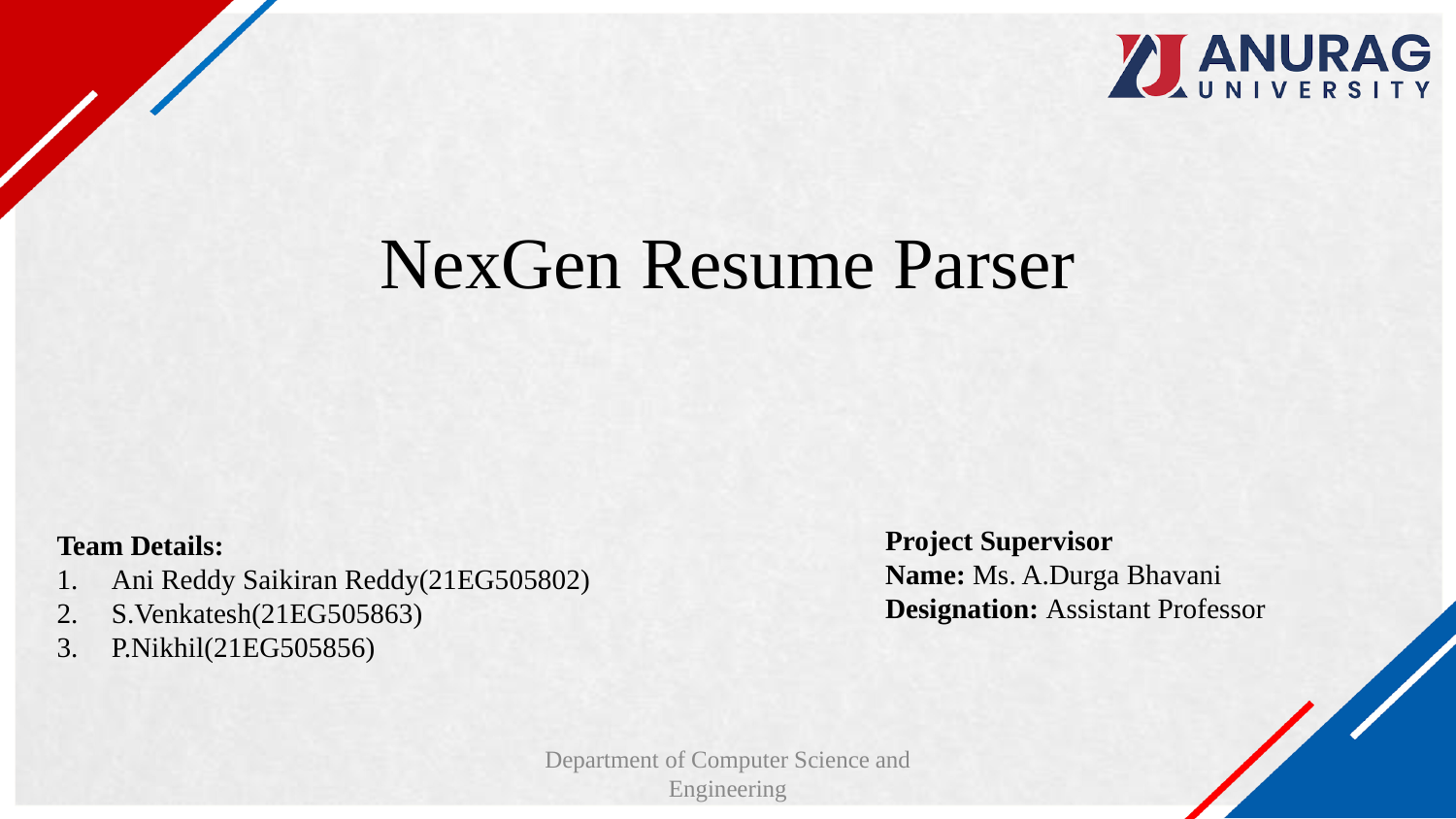

# NexGen Resume Parser

Project Supervisor
Name: Ms. A.Durga Bhavani
Designation: Assistant Professor
Team Details:
Ani Reddy Saikiran Reddy(21EG505802)
S.Venkatesh(21EG505863)
P.Nikhil(21EG505856)
Department of Computer Science and Engineering

1